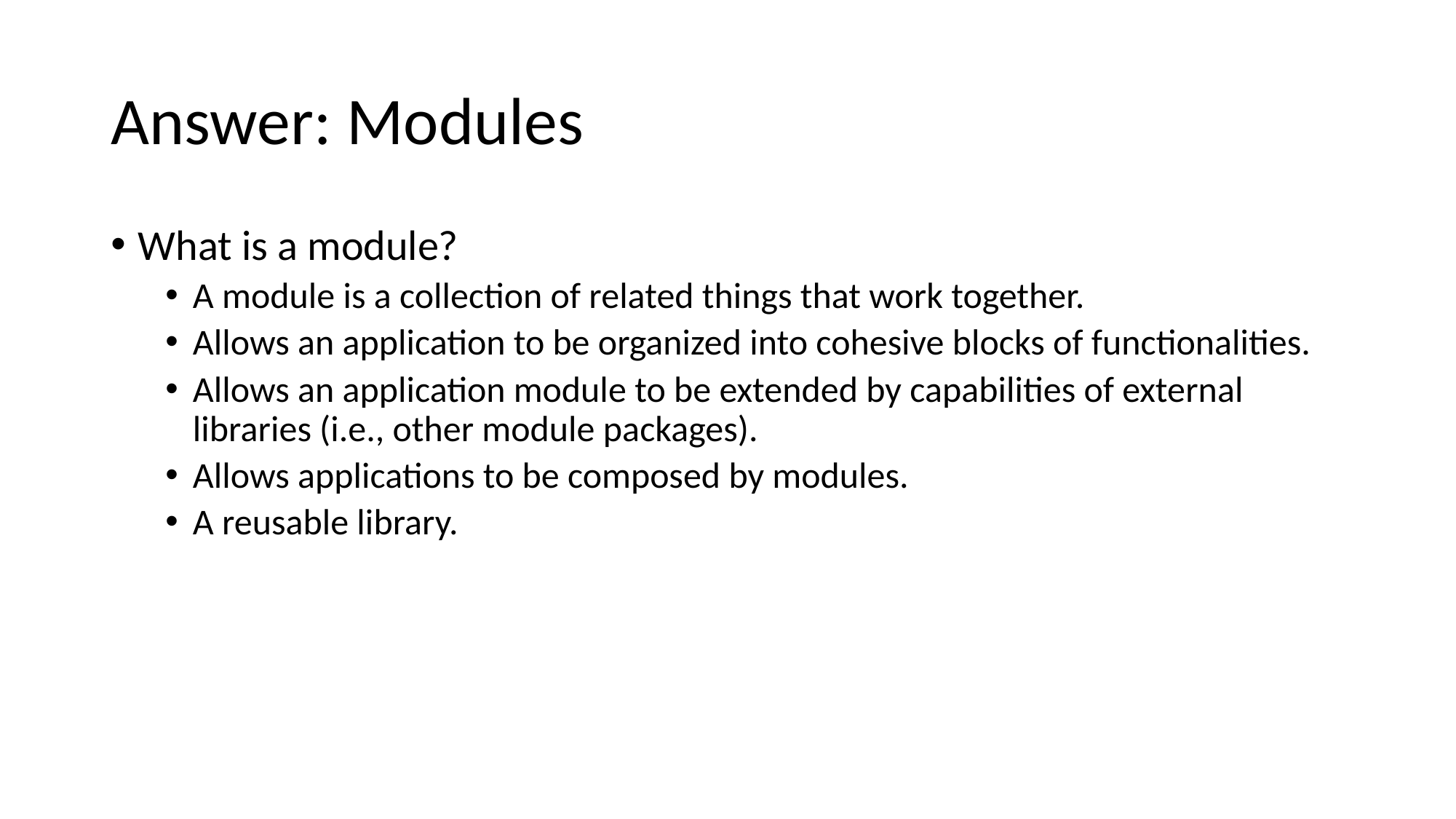

# Answer: Modules
What is a module?
A module is a collection of related things that work together.
Allows an application to be organized into cohesive blocks of functionalities.
Allows an application module to be extended by capabilities of external libraries (i.e., other module packages).
Allows applications to be composed by modules.
A reusable library.